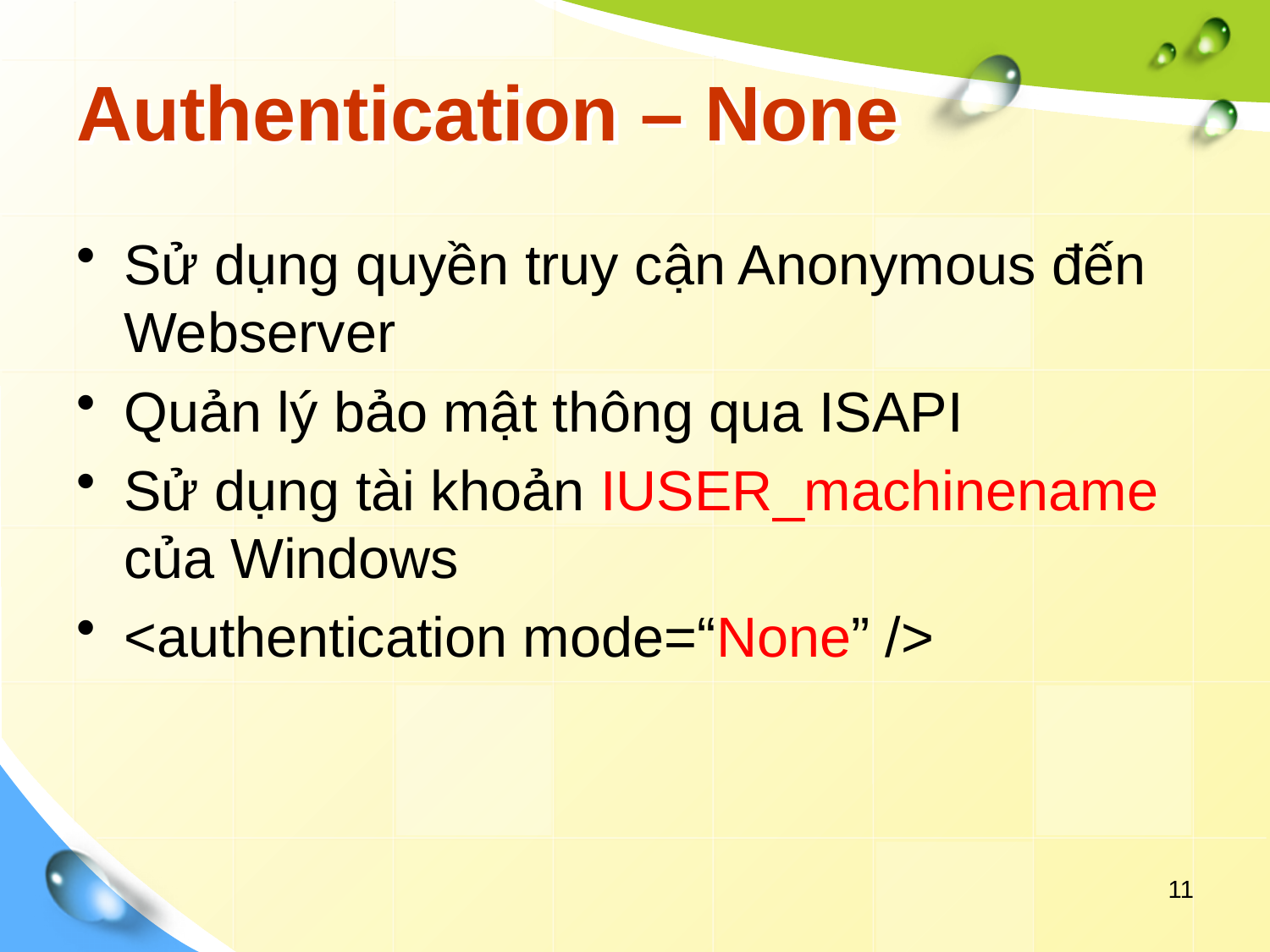

# Authentication – None
Sử dụng quyền truy cận Anonymous đến Webserver
Quản lý bảo mật thông qua ISAPI
Sử dụng tài khoản IUSER_machinename  của Windows
<authentication mode=“None” />
11